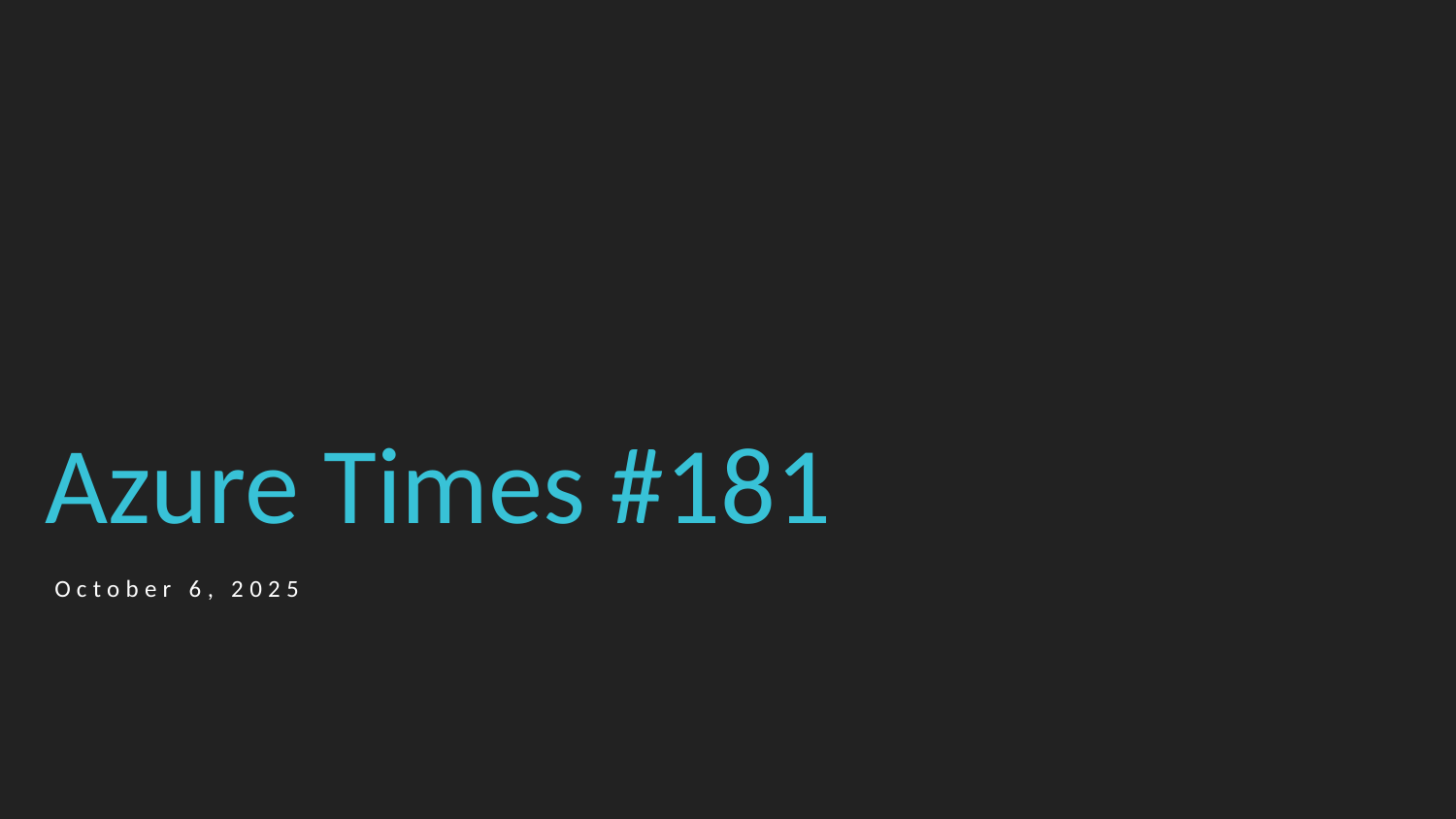

# Azure Times #181
October 6, 2025